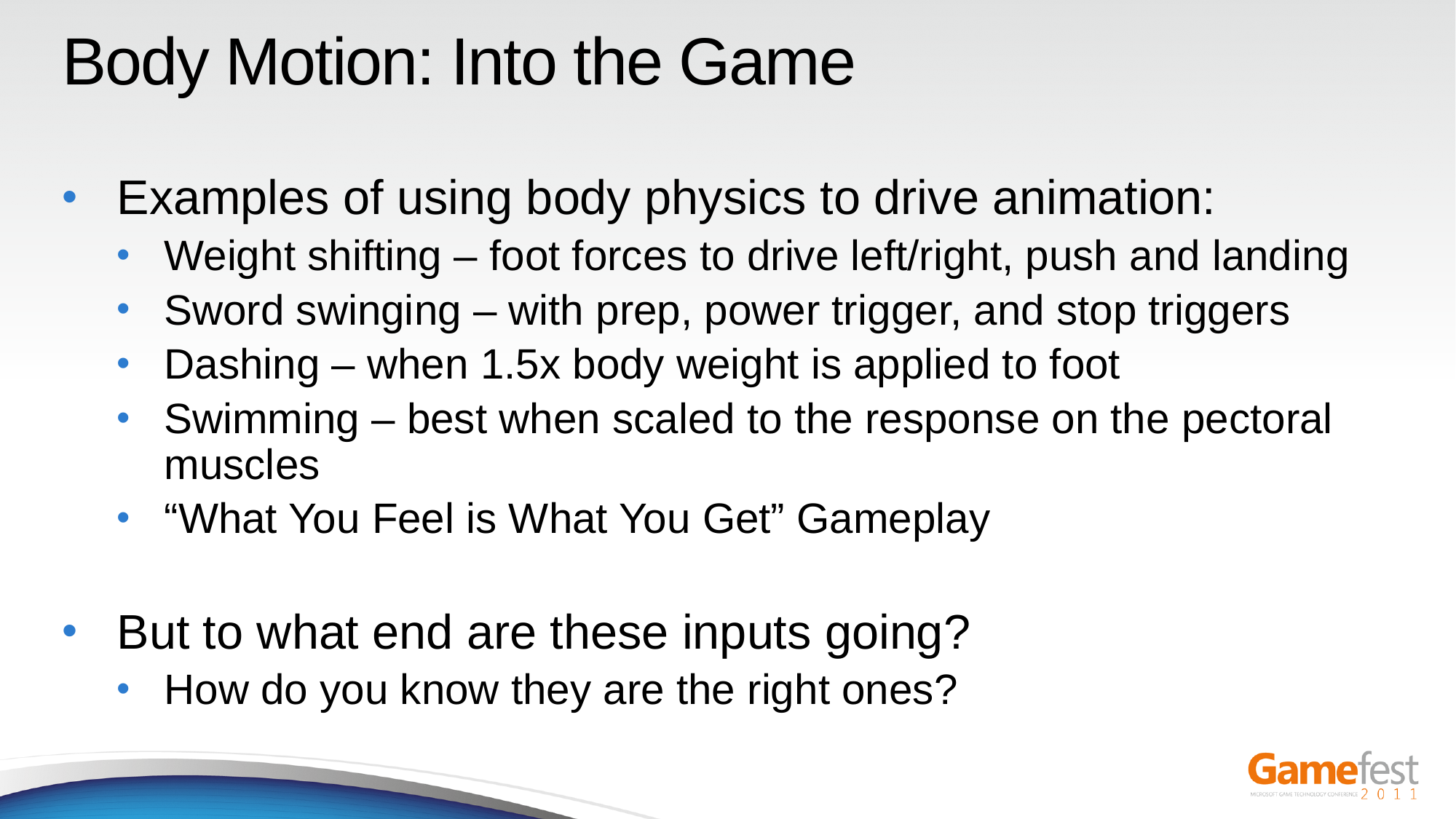

# Body Motion: Into the Game
Examples of using body physics to drive animation:
Weight shifting – foot forces to drive left/right, push and landing
Sword swinging – with prep, power trigger, and stop triggers
Dashing – when 1.5x body weight is applied to foot
Swimming – best when scaled to the response on the pectoral muscles
“What You Feel is What You Get” Gameplay

But to what end are these inputs going?
How do you know they are the right ones?